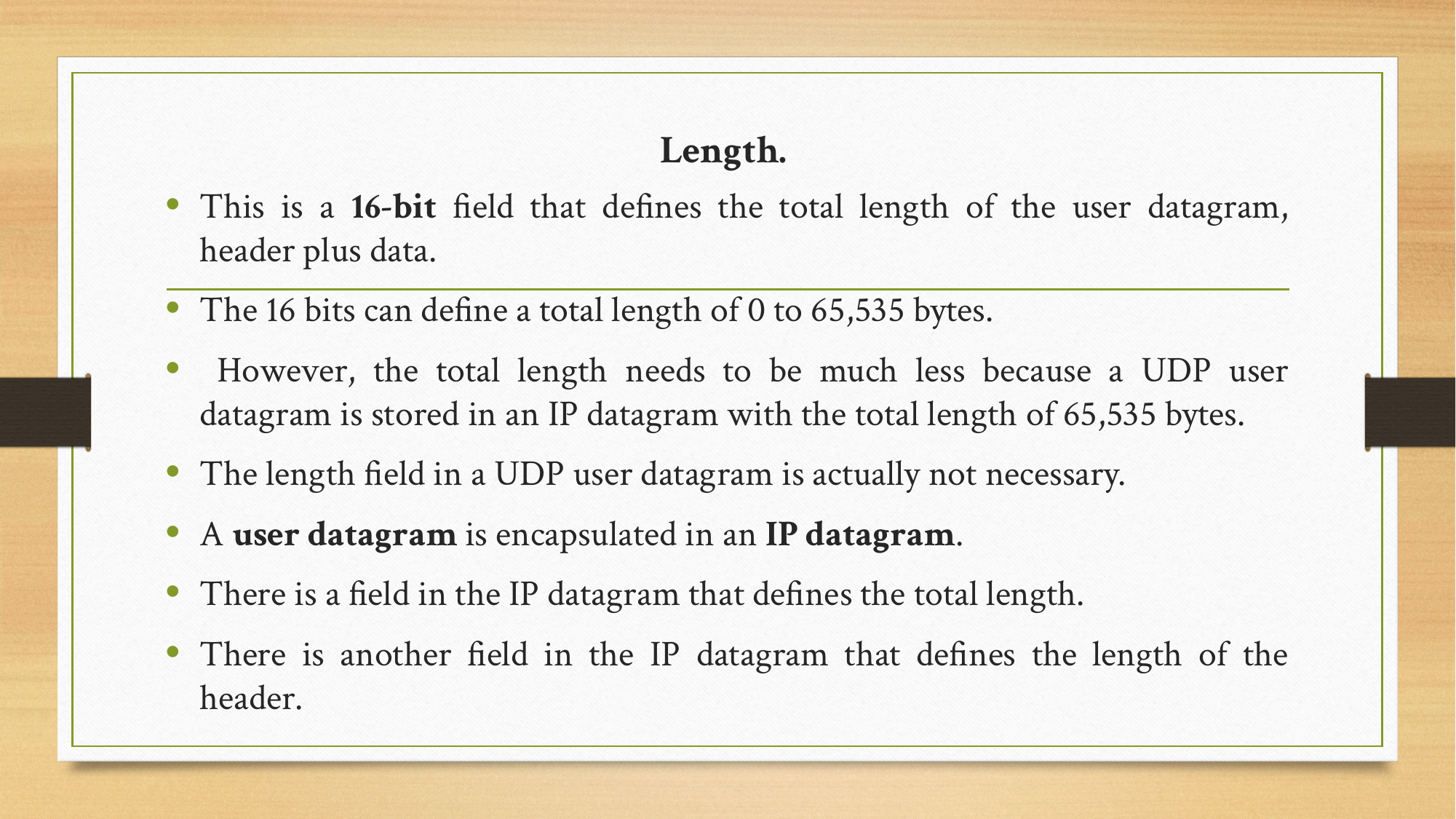

# Length.
This is a 16-bit field that defines the total length of the user datagram, header plus data.
The 16 bits can define a total length of 0 to 65,535 bytes.
 However, the total length needs to be much less because a UDP user datagram is stored in an IP datagram with the total length of 65,535 bytes.
The length field in a UDP user datagram is actually not necessary.
A user datagram is encapsulated in an IP datagram.
There is a field in the IP datagram that defines the total length.
There is another field in the IP datagram that defines the length of the header.